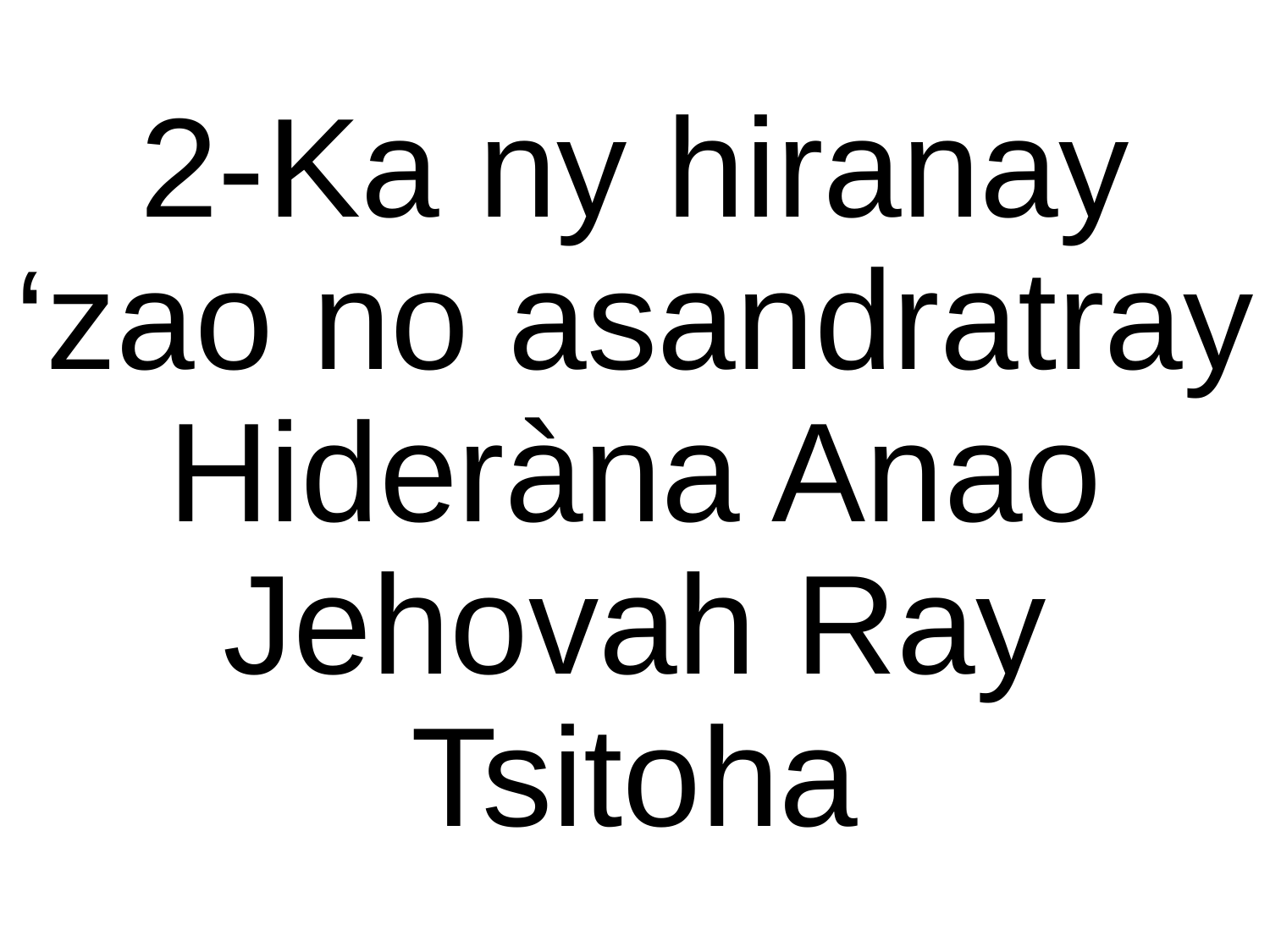

# 2-	Ka ny hiranay ‘zao no asandratray Hideràna Anao Jehovah Ray Tsitoha